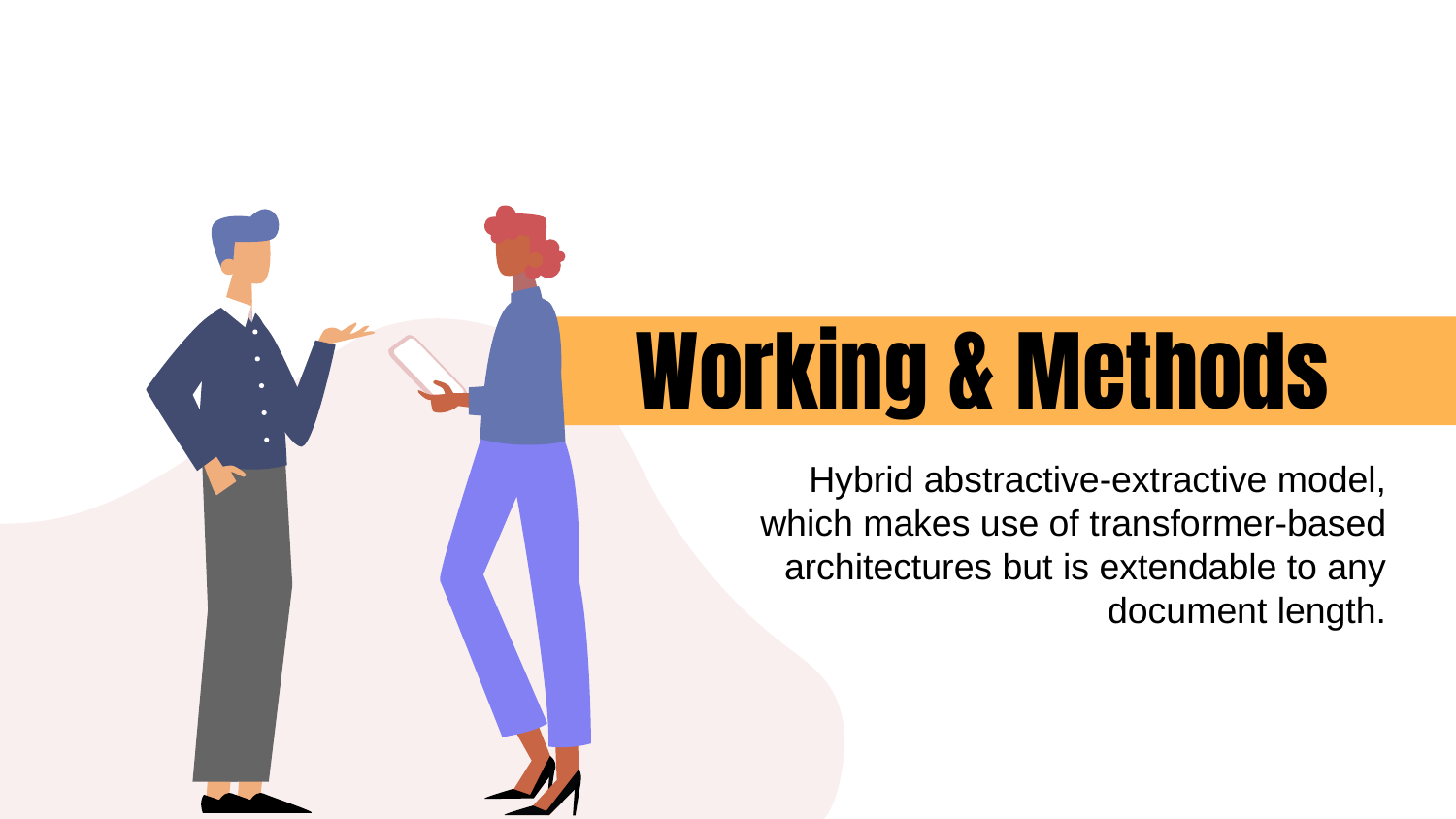

# Working & Methods

Hybrid abstractive-extractive model, which makes use of transformer-based architectures but is extendable to any document length.